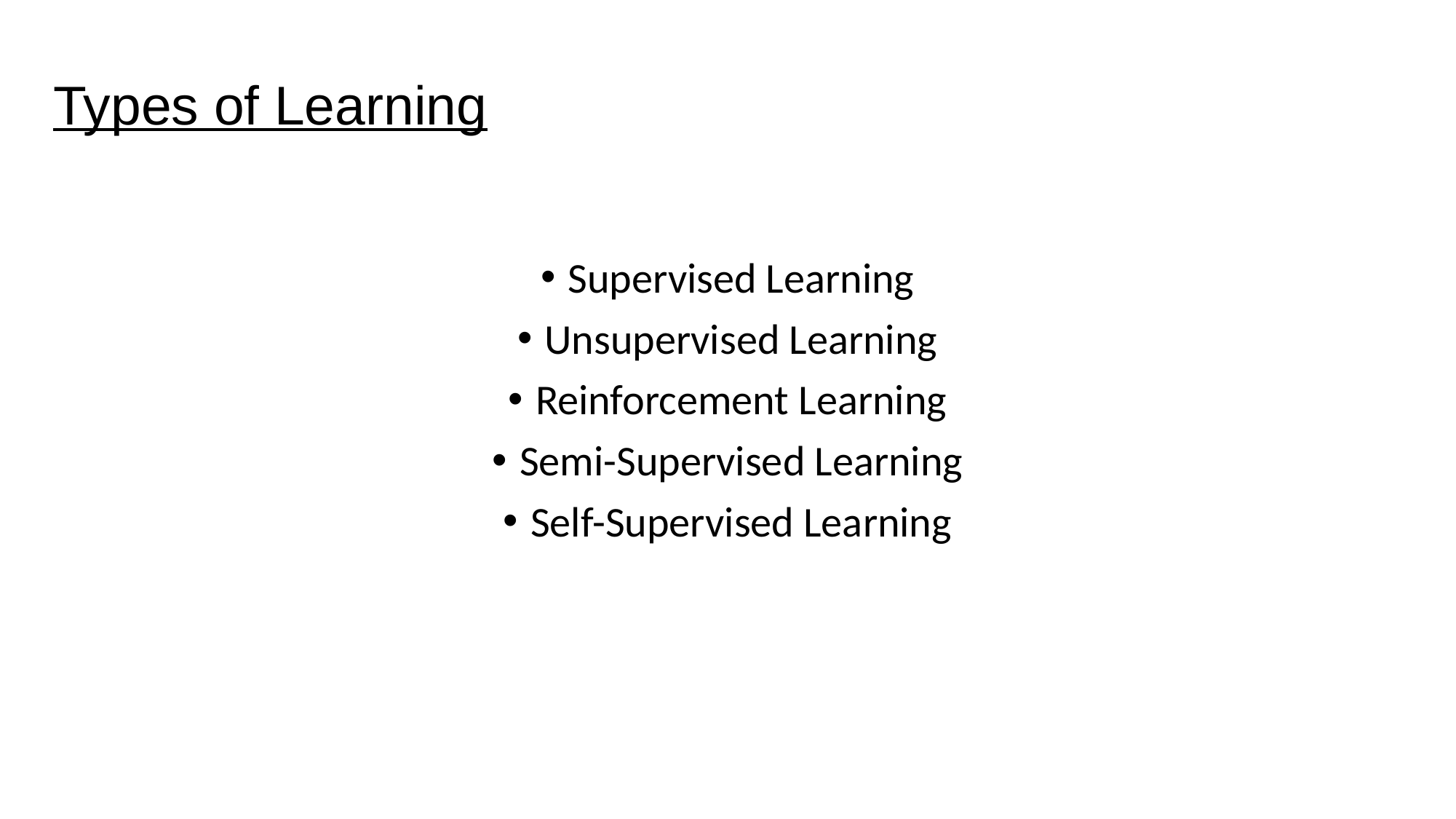

# Types of Learning
Supervised Learning
Unsupervised Learning
Reinforcement Learning
Semi-Supervised Learning
Self-Supervised Learning